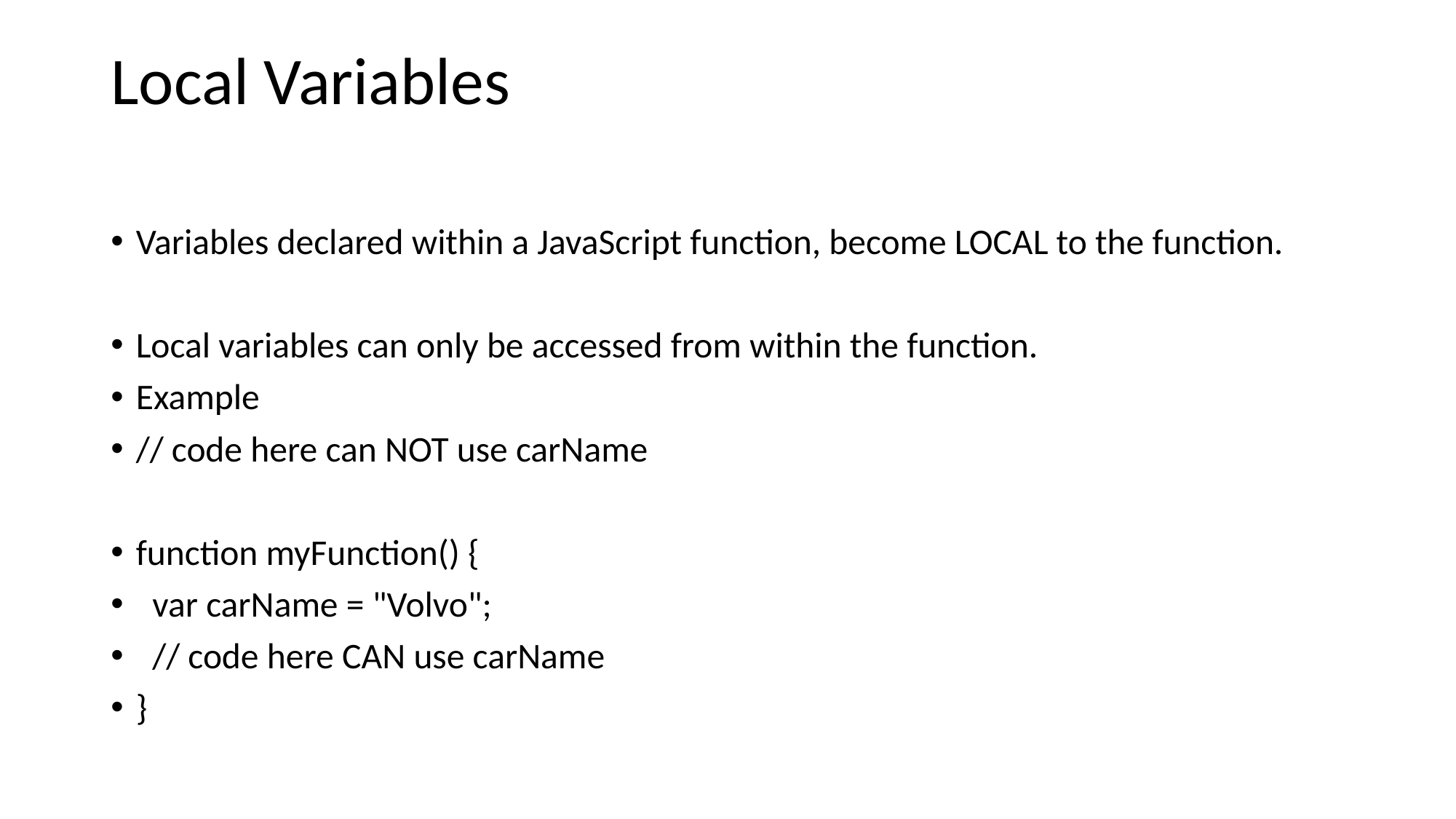

# Local Variables
Variables declared within a JavaScript function, become LOCAL to the function.

Local variables can only be accessed from within the function.
Example
// code here can NOT use carName

function myFunction() {
  var carName = "Volvo";
  // code here CAN use carName
}